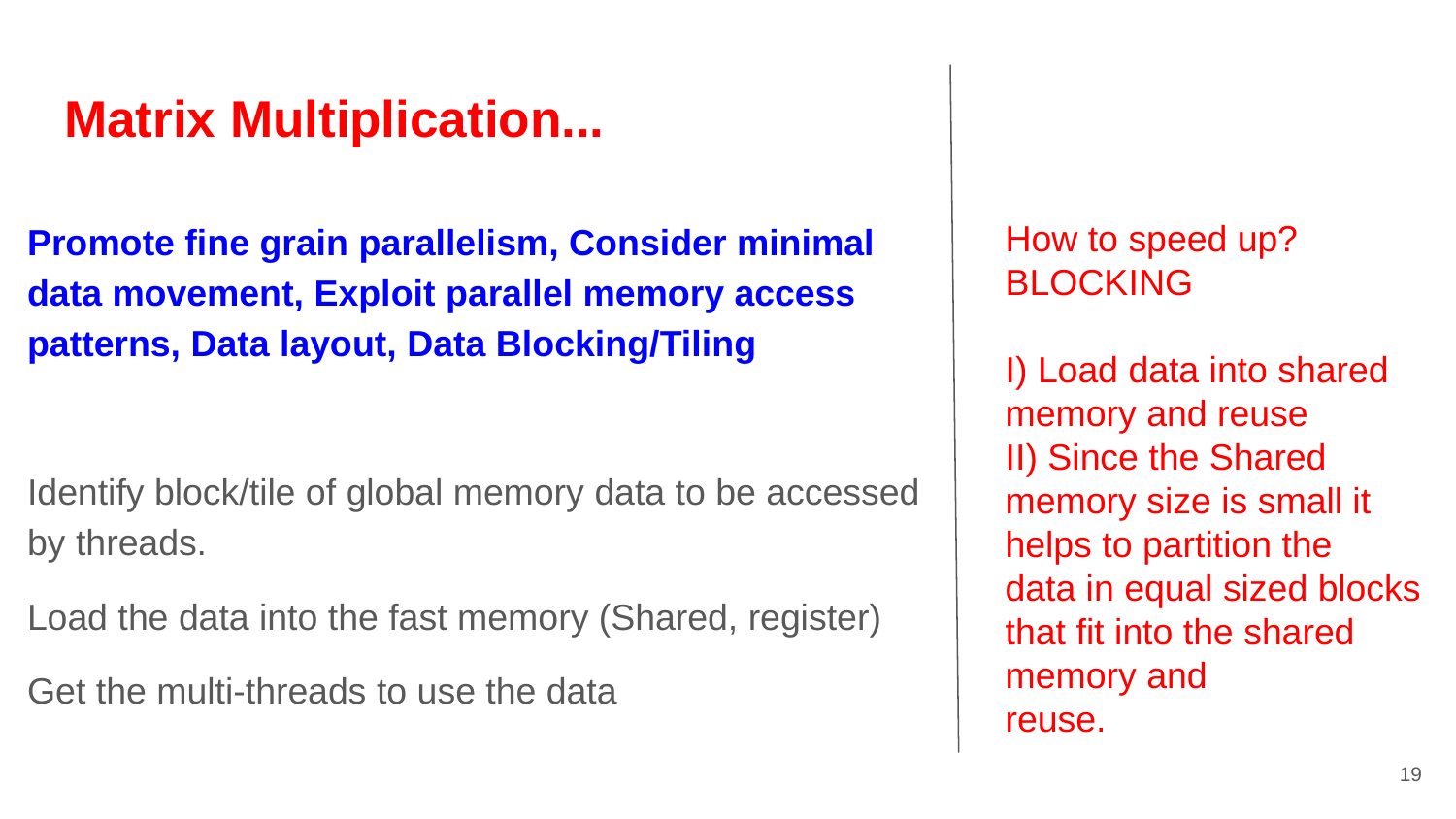

# Matrix Multiplication...

Promote fine grain parallelism, Consider minimal data movement, Exploit parallel memory access patterns, Data layout, Data Blocking/Tiling

Identify block/tile of global memory data to be accessed by threads.
Load the data into the fast memory (Shared, register)
Get the multi-threads to use the data
How to speed up?
BLOCKING

I) Load data into shared memory and reuse
II) Since the Shared memory size is small it helps to partition the
data in equal sized blocks that fit into the shared memory and
reuse.
19